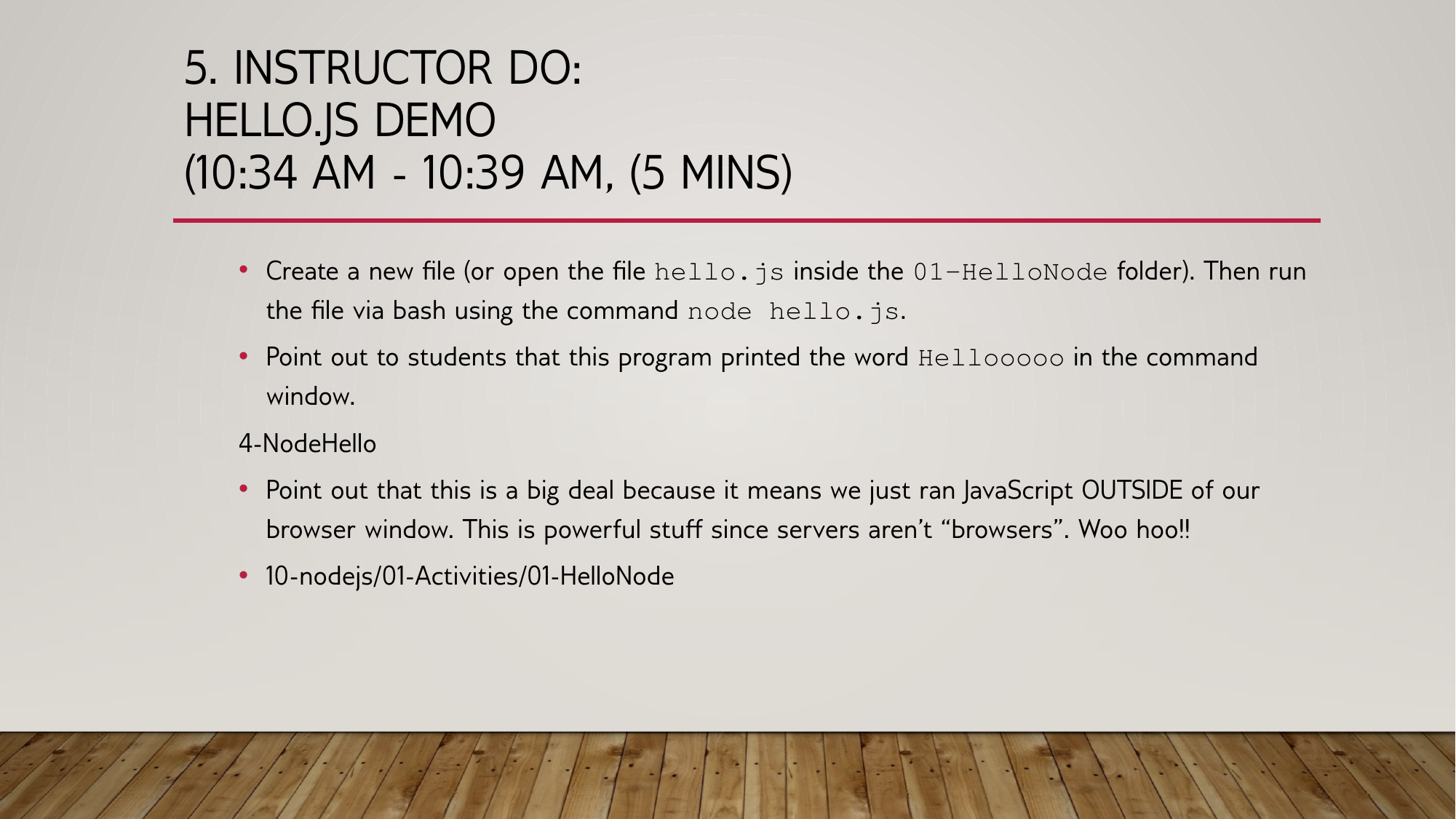

# 5. Instructor Do: Hello.js Demo (10:34 AM - 10:39 AM, (5 mins)
Create a new file (or open the file hello.js inside the 01-HelloNode folder). Then run the file via bash using the command node hello.js.
Point out to students that this program printed the word Hellooooo in the command window.
4-NodeHello
Point out that this is a big deal because it means we just ran JavaScript OUTSIDE of our browser window. This is powerful stuff since servers aren’t “browsers”. Woo hoo!!
10-nodejs/01-Activities/01-HelloNode